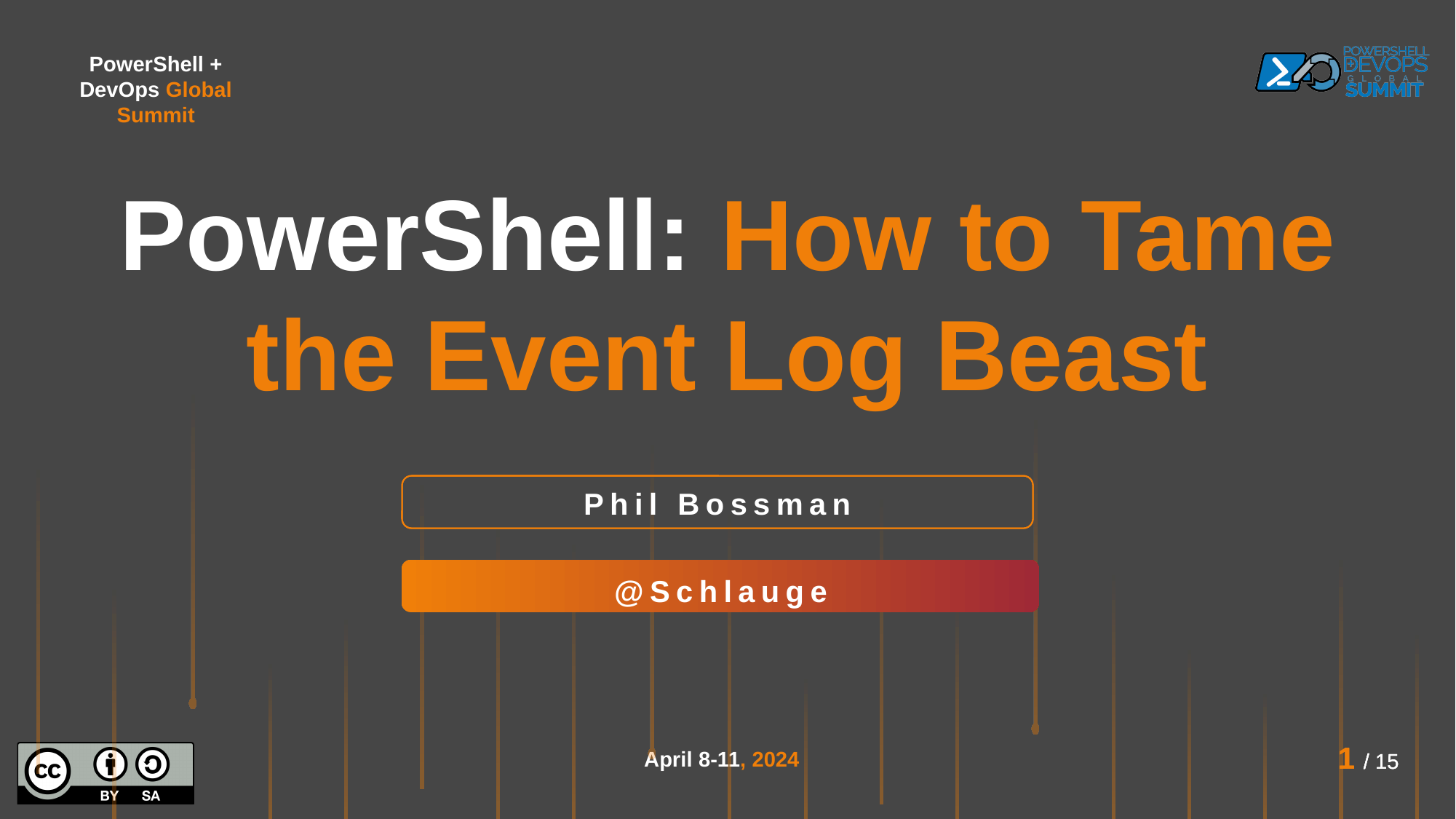

PowerShell: How to Tame the Event Log Beast

Phil Bossman

@Schlauge
1 / 15